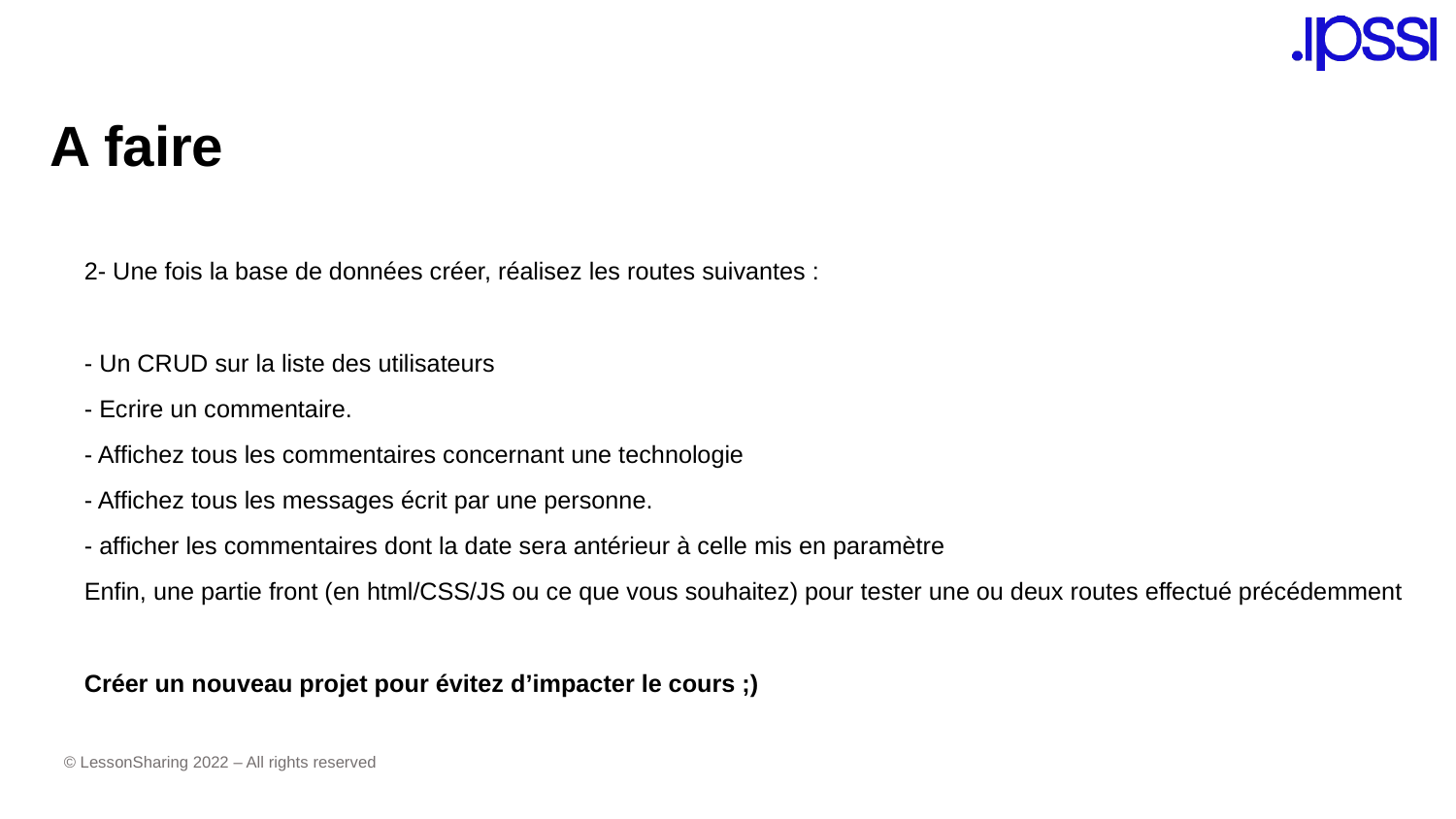

# A faire

2- Une fois la base de données créer, réalisez les routes suivantes :

- Un CRUD sur la liste des utilisateurs
- Ecrire un commentaire.
- Affichez tous les commentaires concernant une technologie
- Affichez tous les messages écrit par une personne.
- afficher les commentaires dont la date sera antérieur à celle mis en paramètre
Enfin, une partie front (en html/CSS/JS ou ce que vous souhaitez) pour tester une ou deux routes effectué précédemment

Créer un nouveau projet pour évitez d’impacter le cours ;)